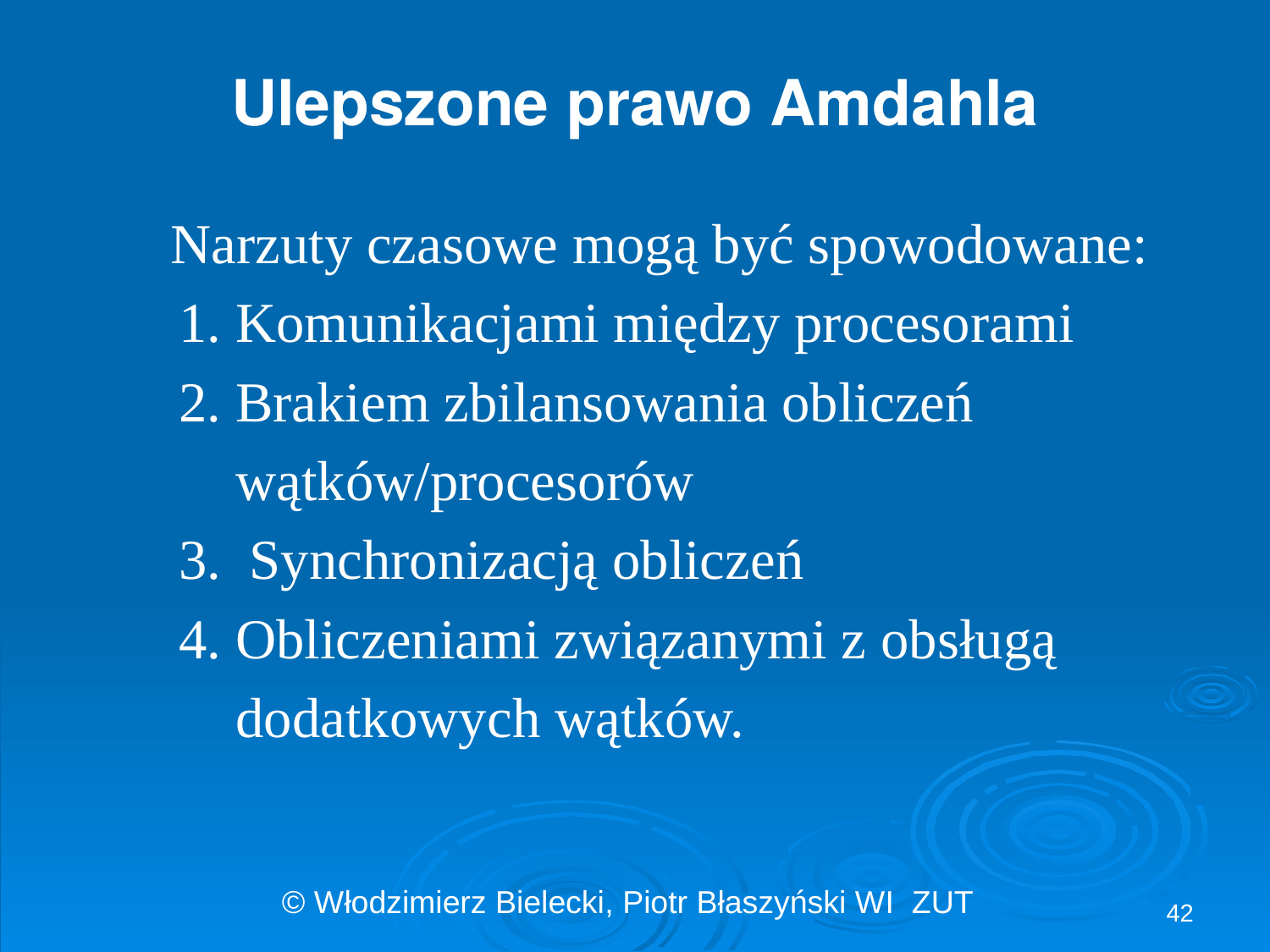

# Ulepszone prawo Amdahla
    Narzuty czasowe mogą być spowodowane:
     1. Komunikacjami między procesorami
     2. Brakiem zbilansowania obliczeń
         wątków/procesorów
     3.  Synchronizacją obliczeń
     4. Obliczeniami związanymi z obsługą
         dodatkowych wątków.
42
© Włodzimierz Bielecki, Piotr Błaszyński WI  ZUT